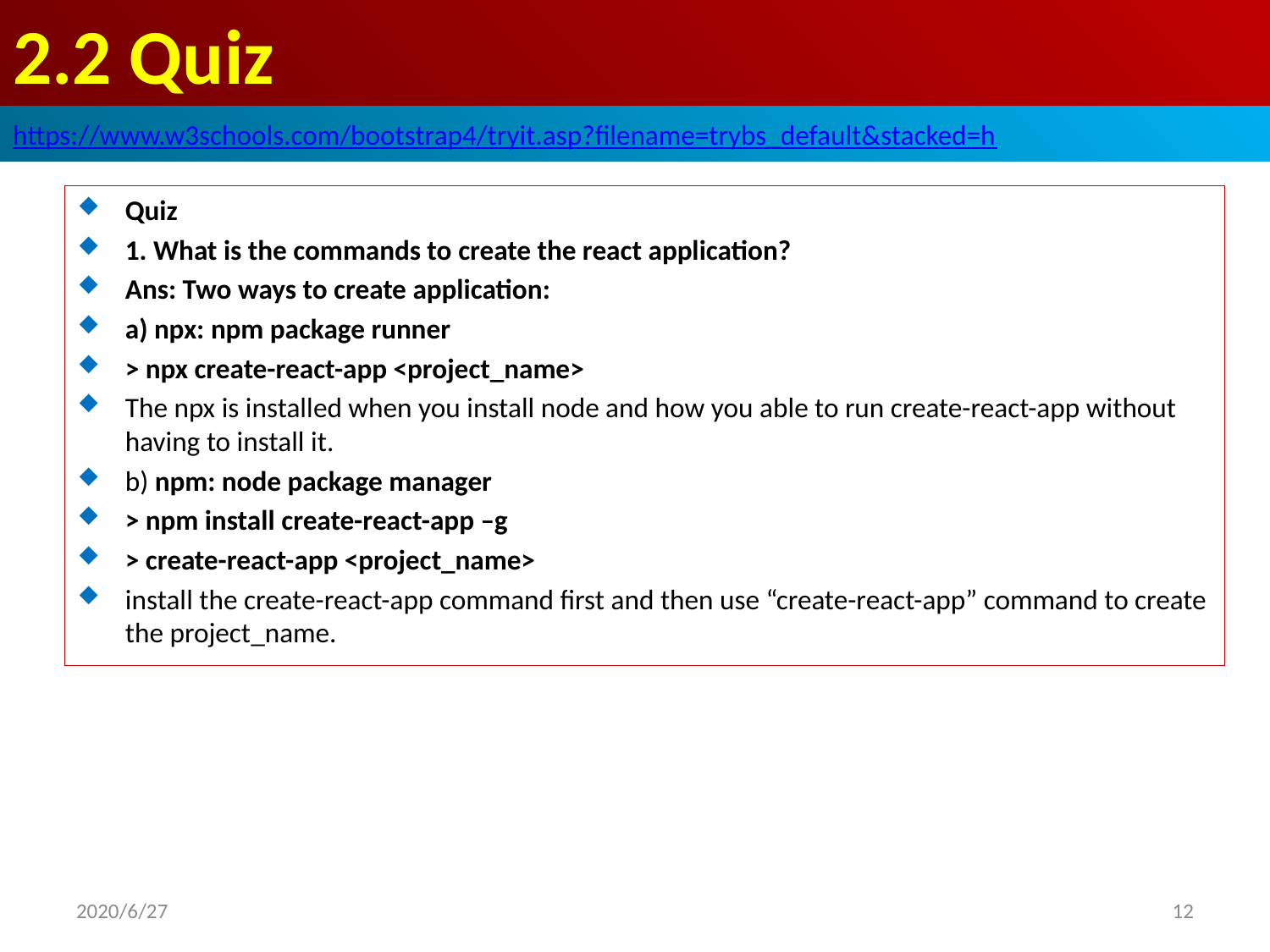

# 2.2 Quiz
https://www.w3schools.com/bootstrap4/tryit.asp?filename=trybs_default&stacked=h
Quiz
1. What is the commands to create the react application?
Ans: Two ways to create application:
a) npx: npm package runner
> npx create-react-app <project_name>
The npx is installed when you install node and how you able to run create-react-app without having to install it.
b) npm: node package manager
> npm install create-react-app –g
> create-react-app <project_name>
install the create-react-app command first and then use “create-react-app” command to create the project_name.

2020/6/27
12